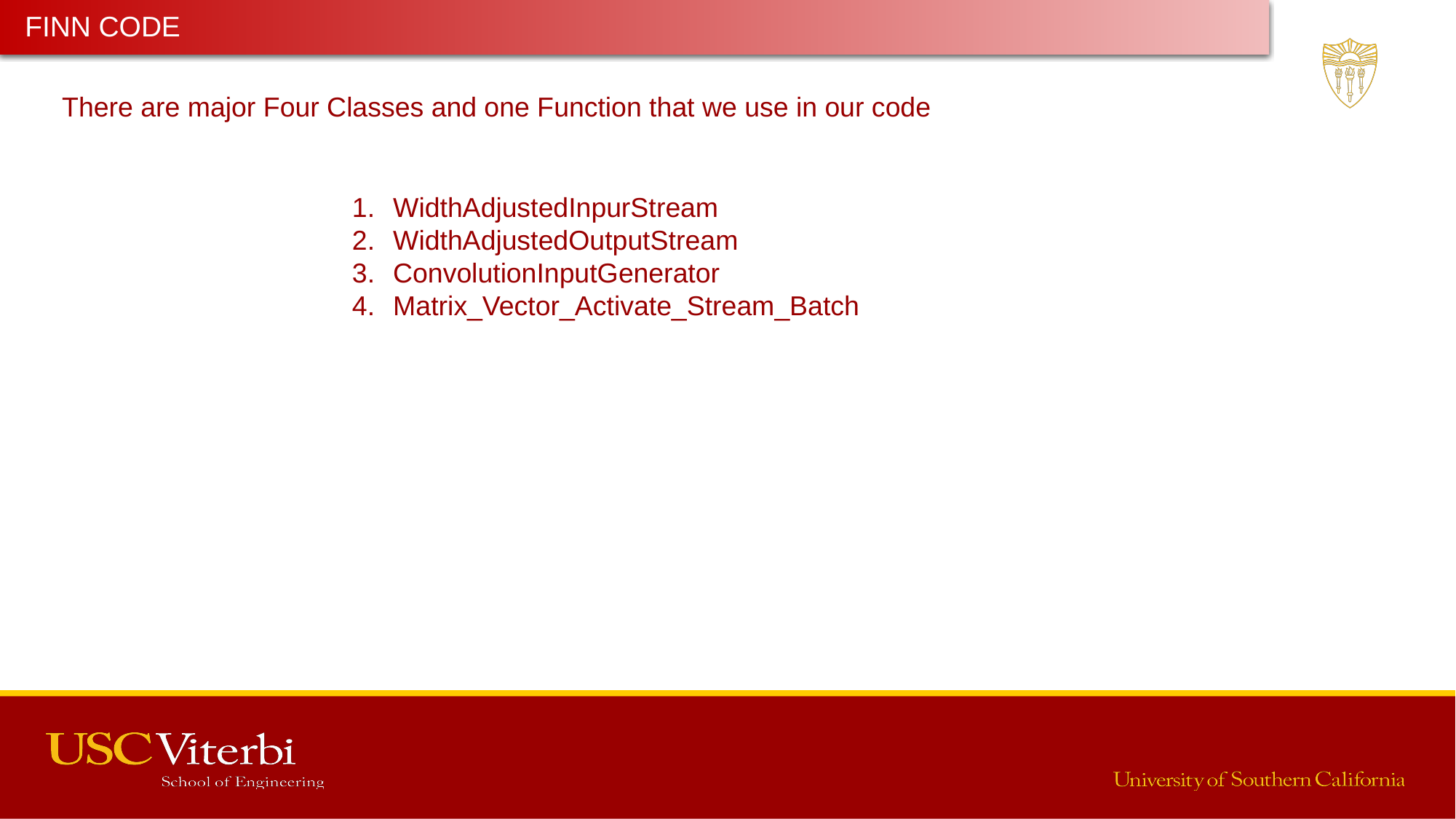

FINN CODE

Latest Progress                                                                                         link fault error in table

There are major Four Classes and one Function that we use in our code
WidthAdjustedInpurStream
WidthAdjustedOutputStream
ConvolutionInputGenerator
Matrix_Vector_Activate_Stream_Batch